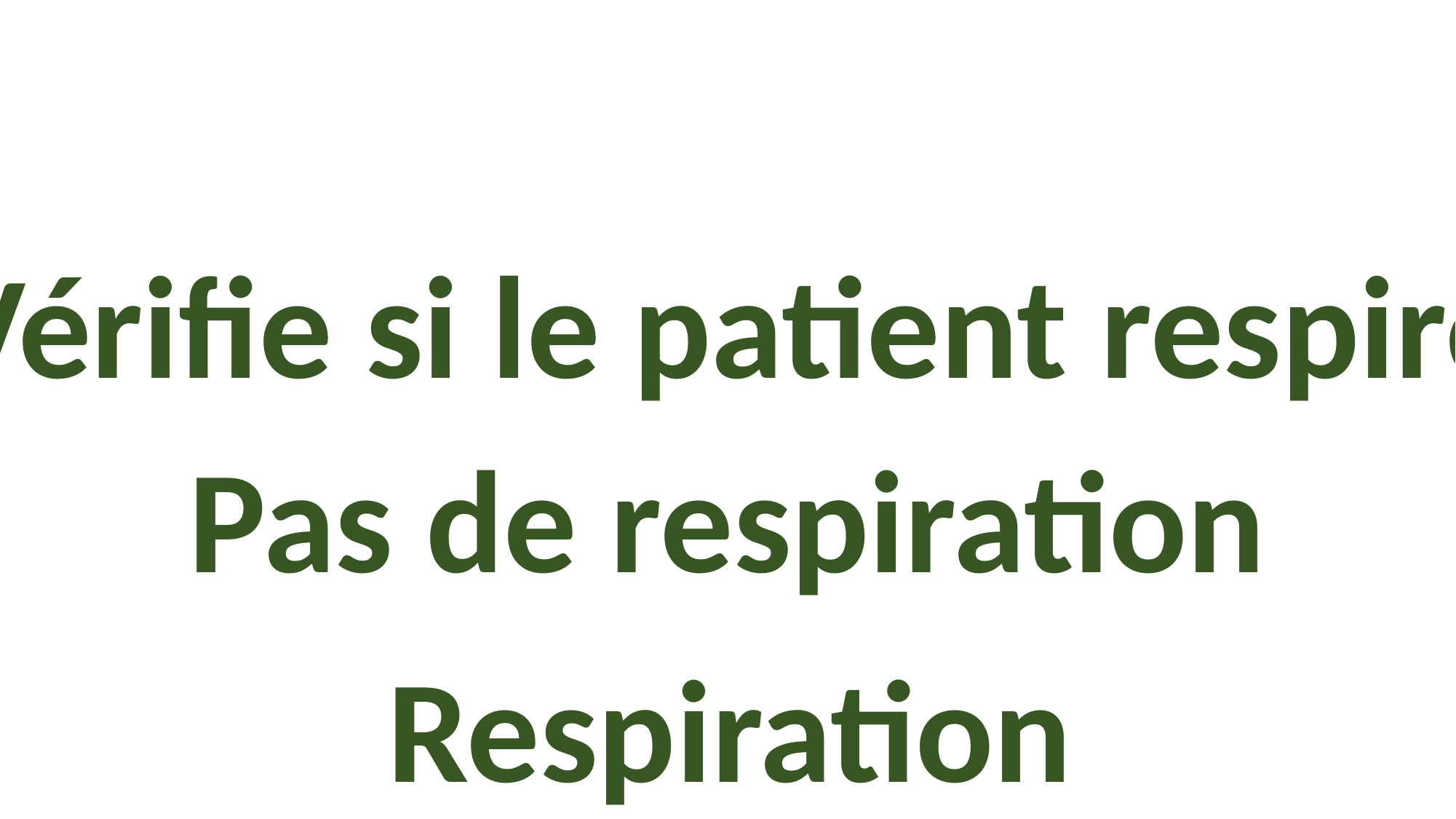

Vérifie si le patient respire
Pas de respiration
Respiration